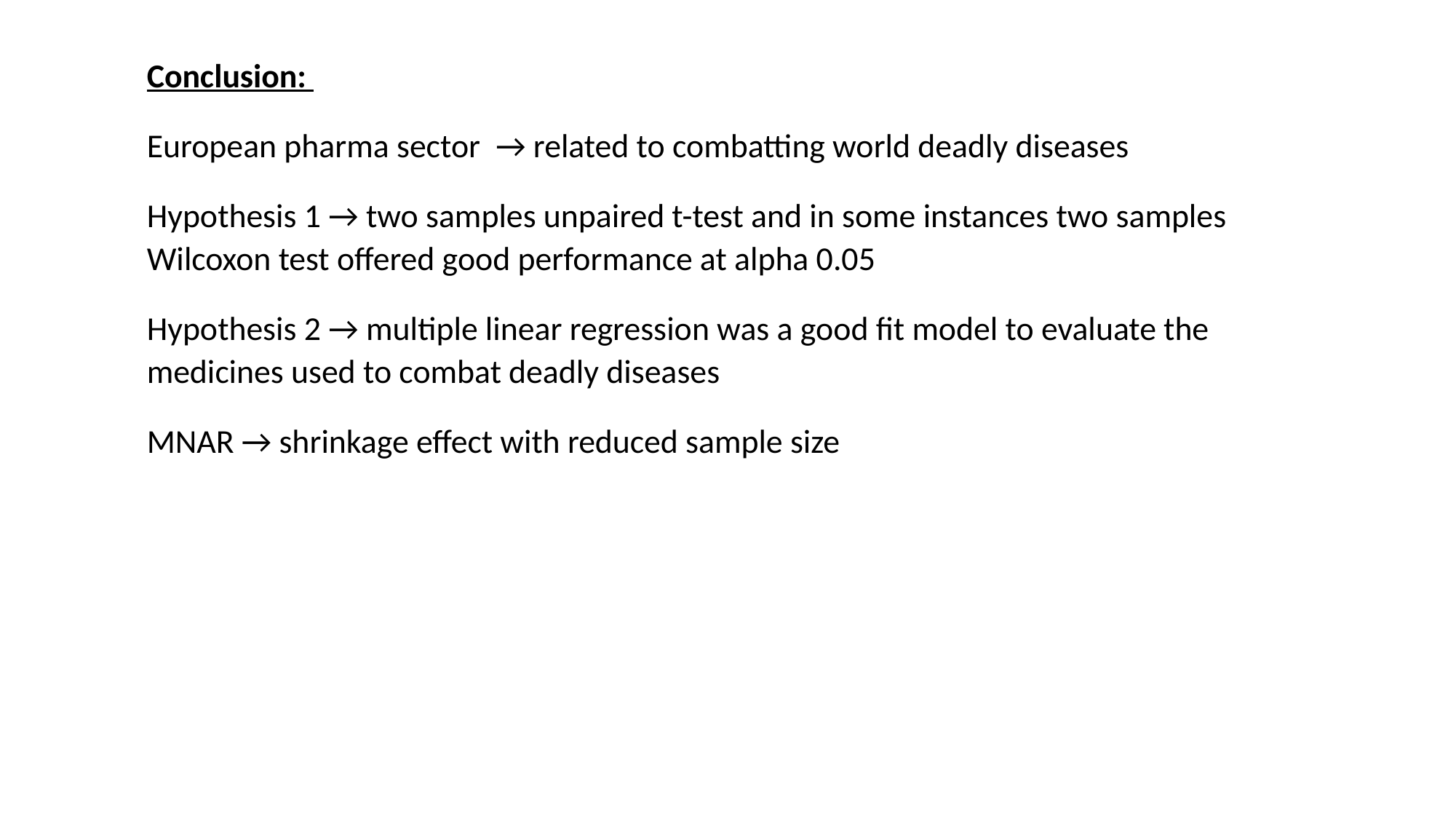

Conclusion:
European pharma sector  → related to combatting world deadly diseases
Hypothesis 1 → two samples unpaired t-test and in some instances two samples Wilcoxon test offered good performance at alpha 0.05
Hypothesis 2 → multiple linear regression was a good fit model to evaluate the medicines used to combat deadly diseases
MNAR → shrinkage effect with reduced sample size